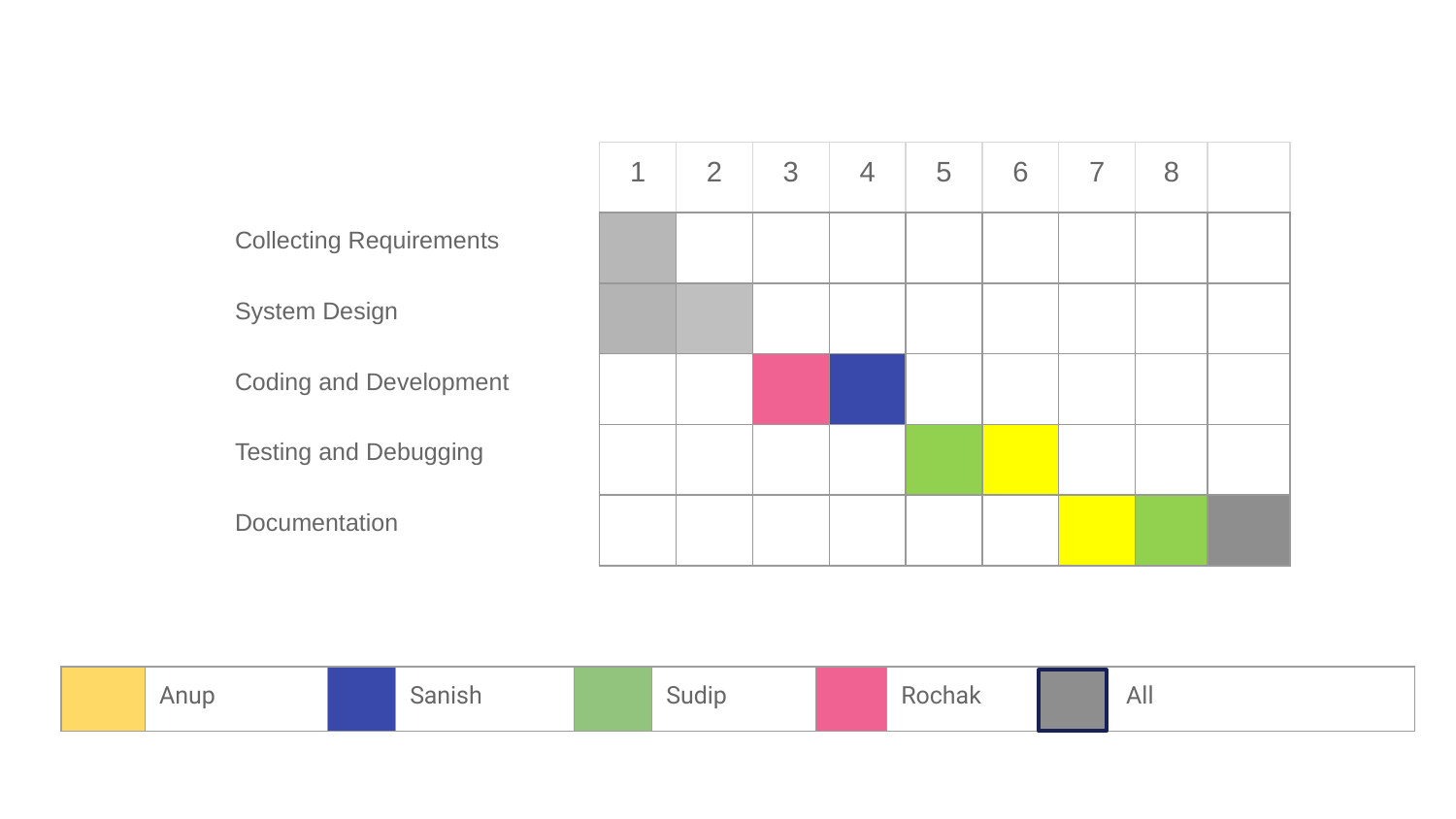

|  | 1 | 2 | 3 | 4 | 5 | 6 | 7 | 8 |  |
| --- | --- | --- | --- | --- | --- | --- | --- | --- | --- |
| Collecting Requirements |  |  |  |  |  |  |  |  |  |
| System Design |  |  |  |  |  |  |  |  |  |
| Coding and Development |  |  |  |  |  |  |  |  |  |
| Testing and Debugging |  |  |  |  |  |  |  |  |  |
| Documentation |  |  |  |  |  |  |  |  |  |
|  | Anup |  | Sanish |  | Sudip |  | Rochak All |
| --- | --- | --- | --- | --- | --- | --- | --- |